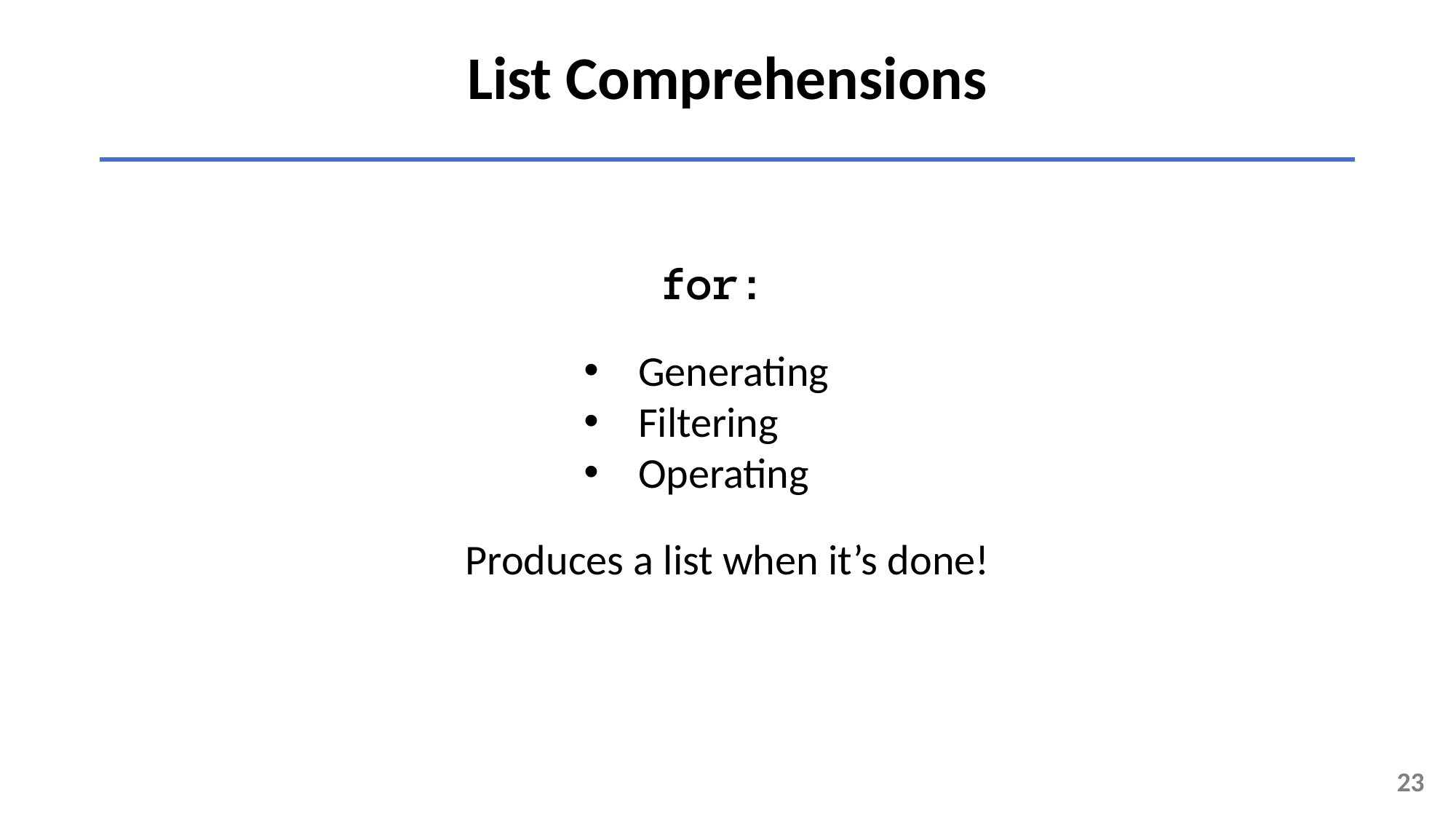

List Comprehensions
for:
Generating
Filtering
Operating
Produces a list when it’s done!
23